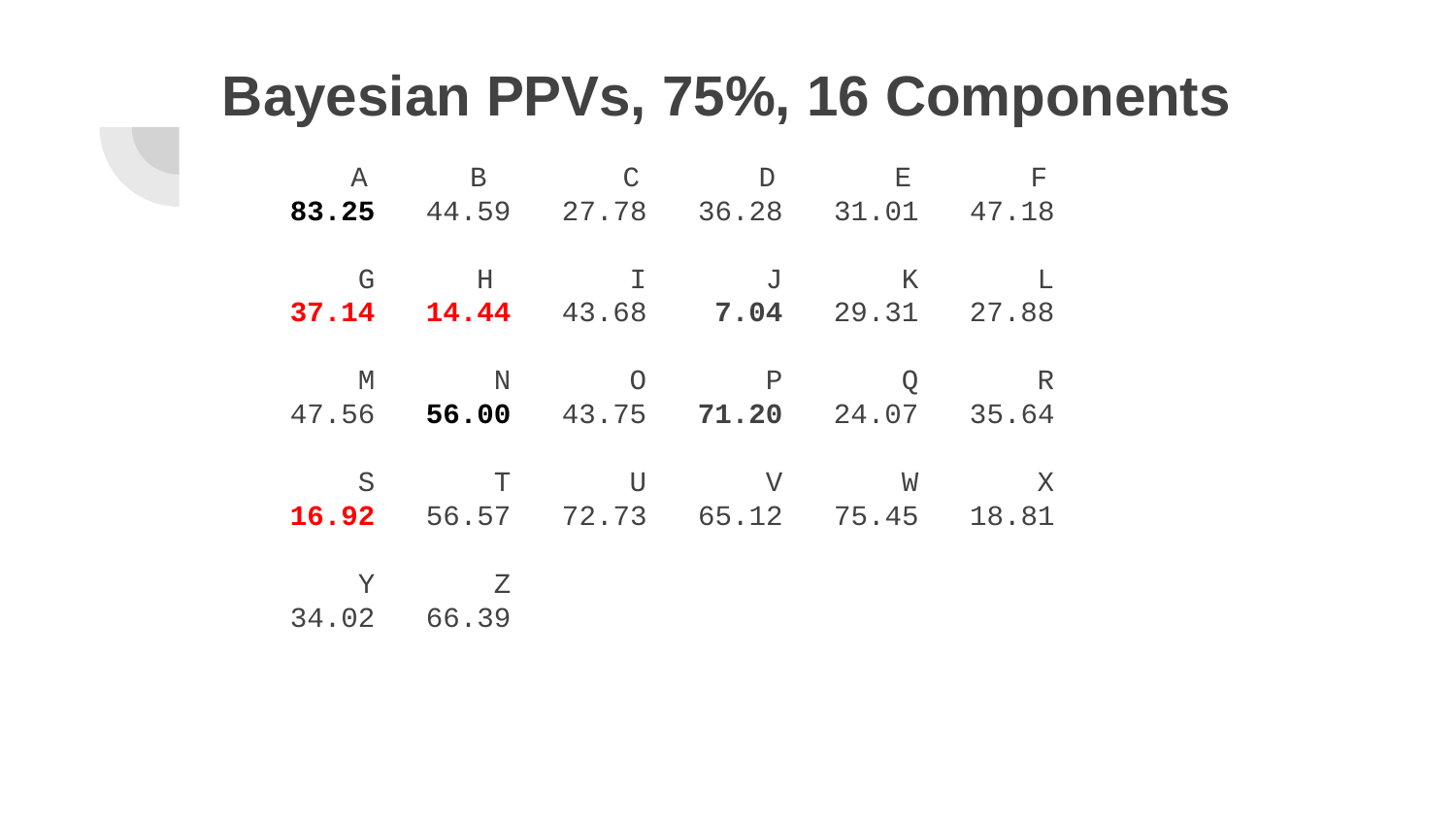

# Bayesian PPVs, 75%, 16 Components
        A      B        C       D       E       F
    83.25   44.59   27.78   36.28   31.01   47.18

        G      H        I       J       K       L
    37.14   14.44   43.68    7.04   29.31   27.88

        M       N       O       P       Q       R
    47.56   56.00   43.75   71.20   24.07   35.64

        S       T       U       V       W       X
    16.92   56.57   72.73   65.12   75.45   18.81

        Y       Z
    34.02   66.39